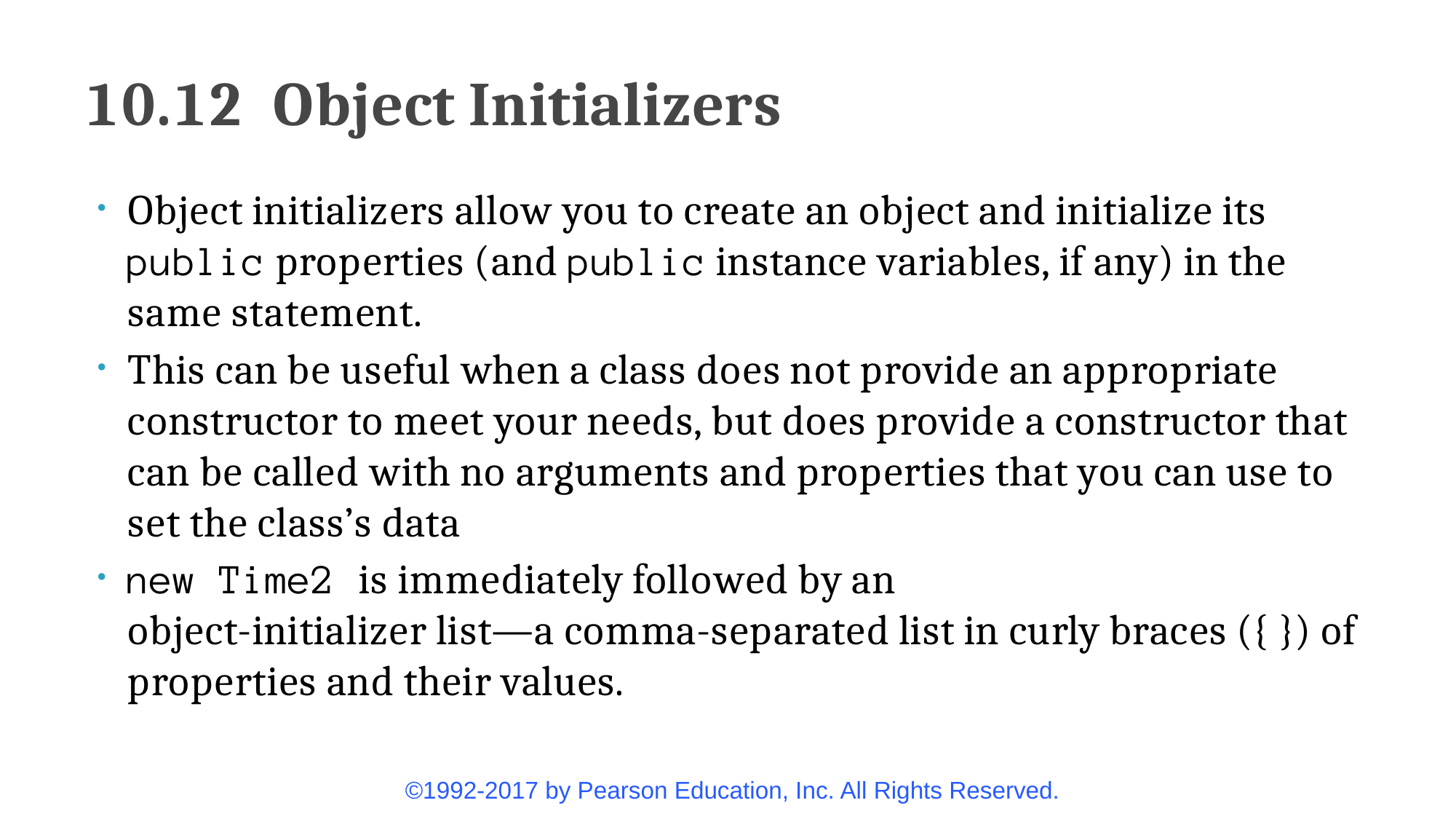

# 10.12  Object Initializers
Object initializers allow you to create an object and initialize its public properties (and public instance variables, if any) in the same statement.
This can be useful when a class does not provide an appropriate constructor to meet your needs, but does provide a constructor that can be called with no arguments and properties that you can use to set the class’s data
new Time2 is immediately followed by an
object-initializer list—a comma-separated list in curly braces ({ }) of properties and their values.

©1992-2017 by Pearson Education, Inc. All Rights Reserved.